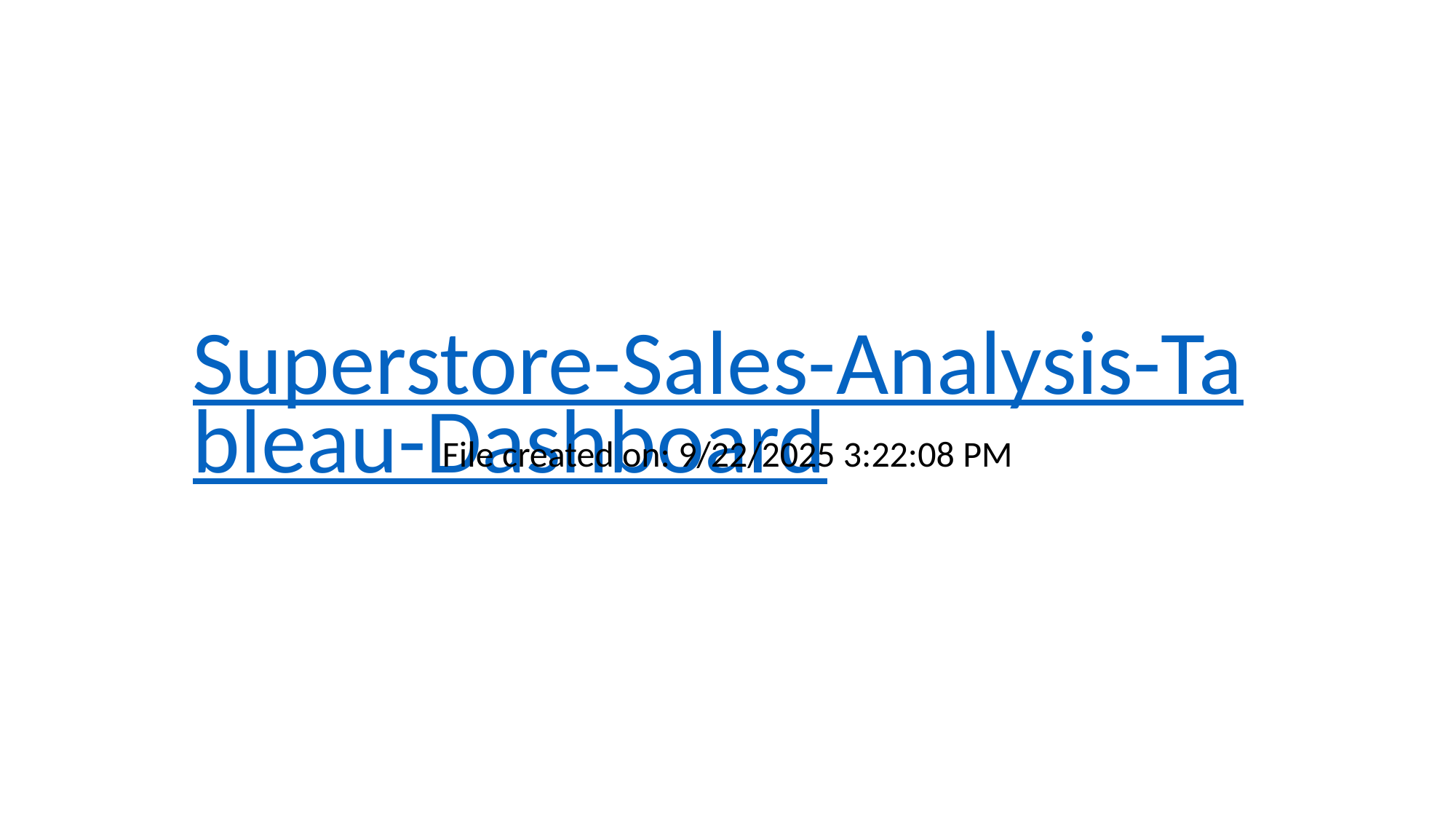

# Superstore-Sales-Analysis-Tableau-Dashboard
File created on: 9/22/2025 3:22:08 PM